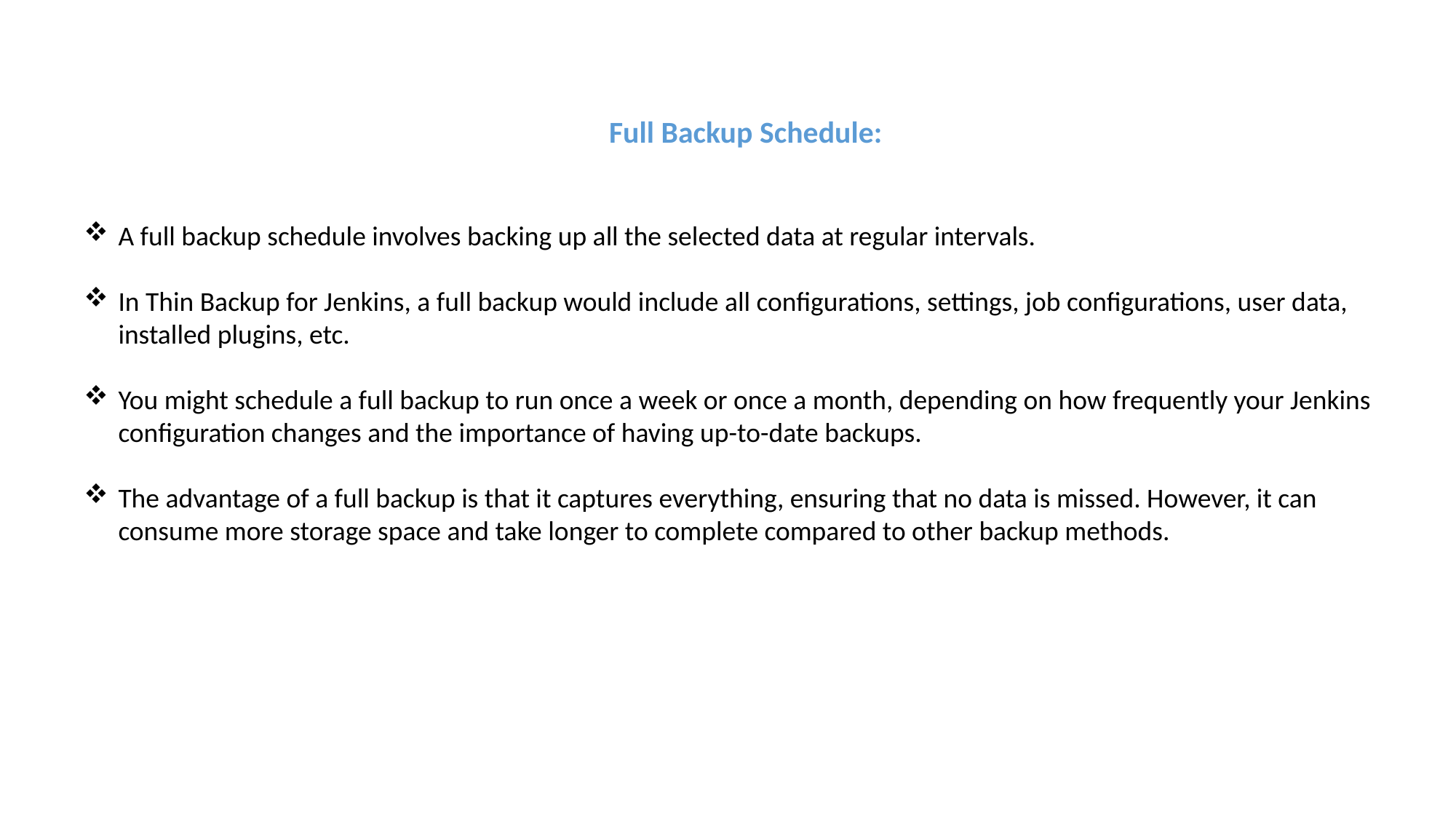

Full Backup Schedule:

A full backup schedule involves backing up all the selected data at regular intervals.

In Thin Backup for Jenkins, a full backup would include all configurations, settings, job configurations, user data, installed plugins, etc.

You might schedule a full backup to run once a week or once a month, depending on how frequently your Jenkins configuration changes and the importance of having up-to-date backups.

The advantage of a full backup is that it captures everything, ensuring that no data is missed. However, it can consume more storage space and take longer to complete compared to other backup methods.